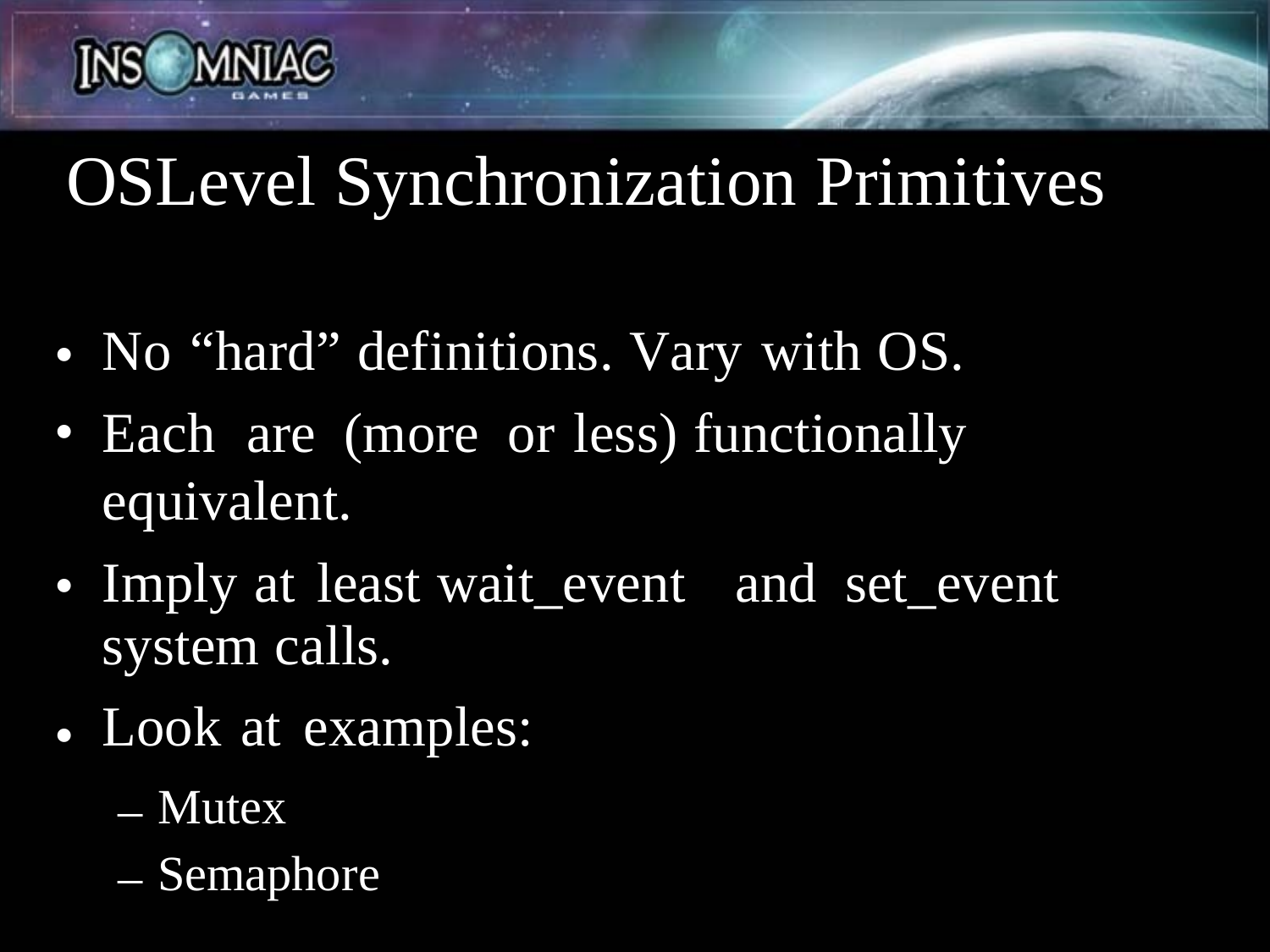

OS­Level Synchronization Primitives
No “hard” definitions. Vary with OS.
Each  are (more or less) functionally equivalent.
•
•
Imply at least wait_event
system calls.
Look at examples:
and
set_event
•
•
Mutex
Semaphore
–
–